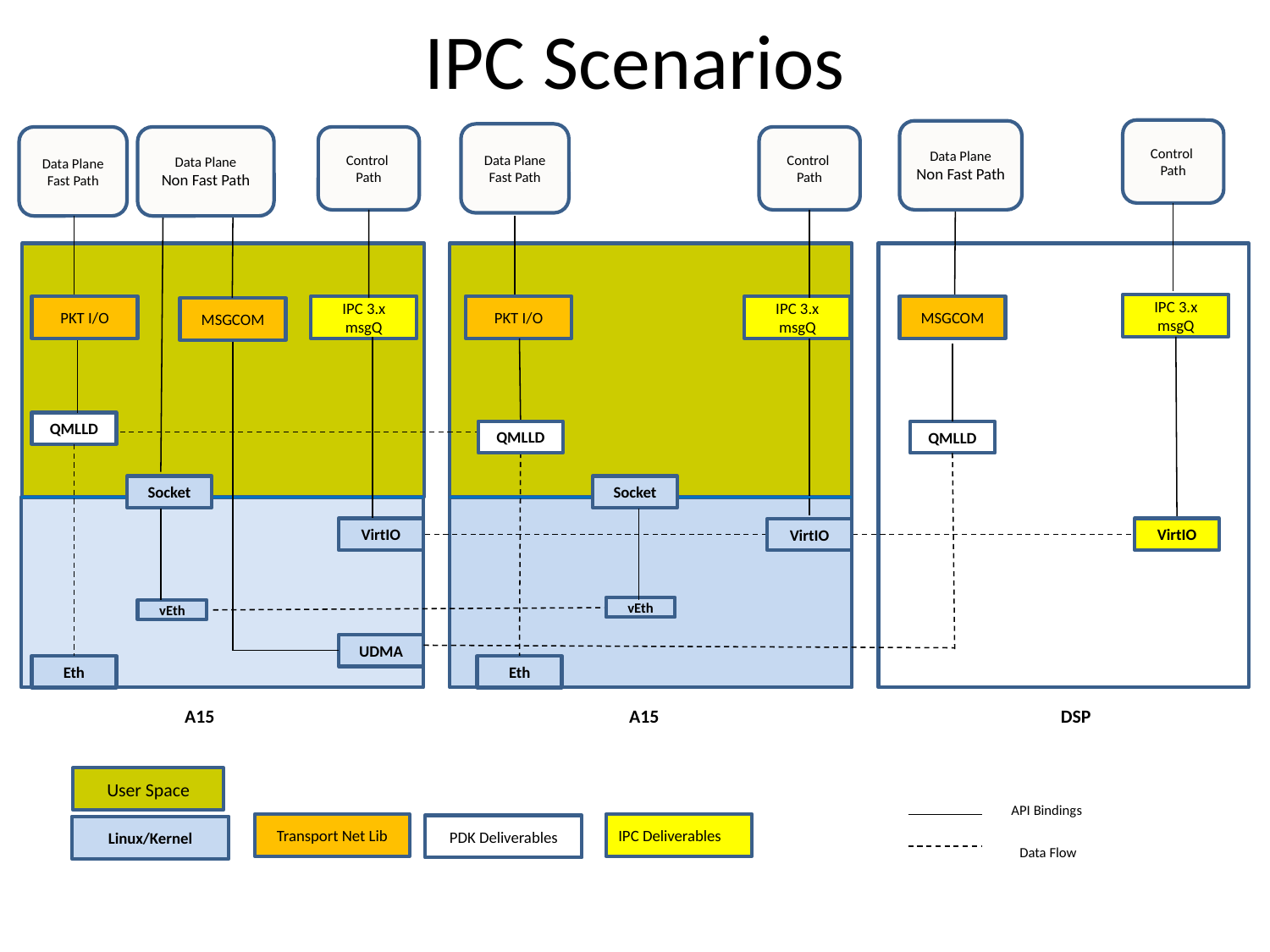

# IPC Scenarios
Control
Path
Data Plane
Non Fast Path
Data Plane
Fast Path
Data Plane
Fast Path
Data Plane
Non Fast Path
Control
Path
Control
Path

IPC 3.x
msgQ
PKT I/O
IPC 3.x
msgQ
PKT I/O
IPC 3.x
msgQ
MSGCOM
MSGCOM
QMLLD
QMLLD
QMLLD
Socket
Socket

VirtIO
VirtIO
VirtIO
vEth
vEth
UDMA
Eth
Eth
A15
A15
DSP
User Space
API Bindings
Transport Net Lib
IPC Deliverables
PDK Deliverables
Linux/Kernel
Data Flow